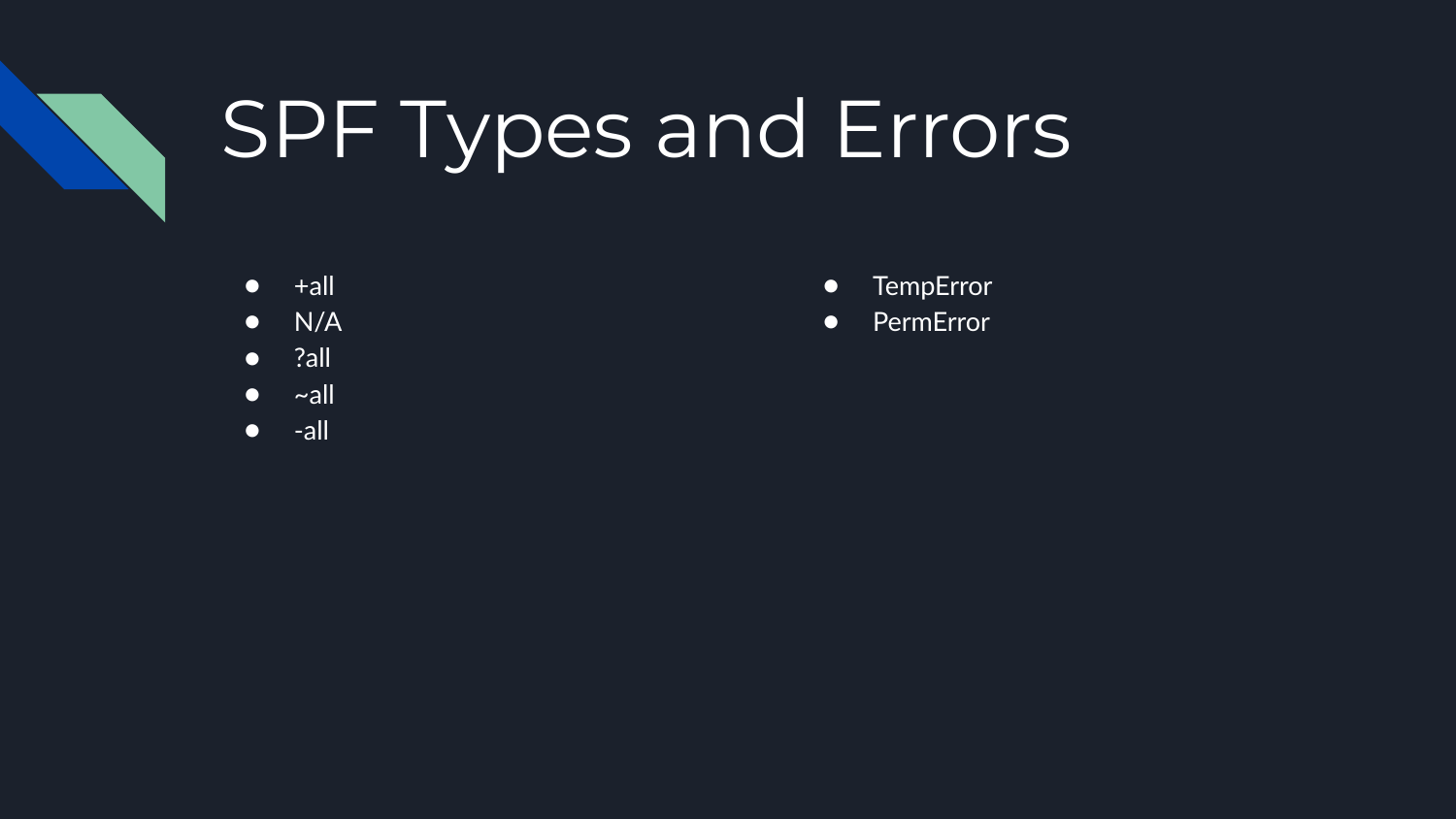

# SPF Types and Errors
+all
N/A
?all
~all
-all
TempError
PermError